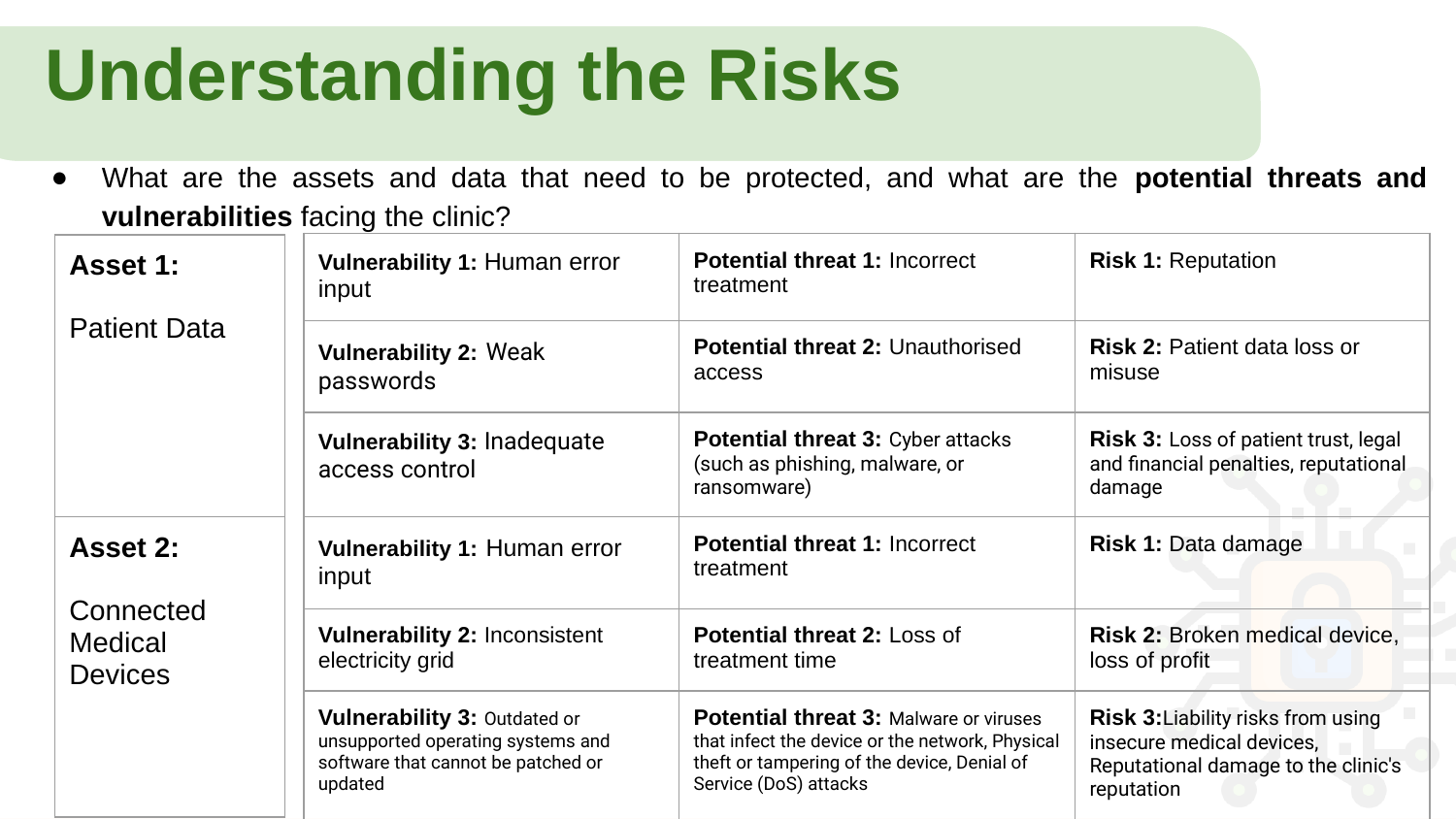

Understanding the Risks

What are the assets and data that need to be protected, and what are the potential threats and vulnerabilities facing the clinic?
| Vulnerability 1: Human error input | Potential threat 1: Incorrect treatment | Risk 1: Reputation |
| --- | --- | --- |
| Vulnerability 2: Weak passwords | Potential threat 2: Unauthorised access | Risk 2: Patient data loss or misuse |
| Vulnerability 3: Inadequate access control | Potential threat 3: Cyber attacks (such as phishing, malware, or ransomware) | Risk 3: Loss of patient trust, legal and financial penalties, reputational damage |
| Vulnerability 1: Human error input | Potential threat 1: Incorrect treatment | Risk 1: Data damage |
| Vulnerability 2: Inconsistent electricity grid | Potential threat 2: Loss of treatment time | Risk 2: Broken medical device, loss of profit |
| Vulnerability 3: Outdated or unsupported operating systems and software that cannot be patched or updated | Potential threat 3: Malware or viruses that infect the device or the network, Physical theft or tampering of the device, Denial of Service (DoS) attacks | Risk 3:Liability risks from using insecure medical devices, Reputational damage to the clinic's reputation |
| Asset 1: Patient Data |
| --- |
| Asset 2: Connected Medical Devices |